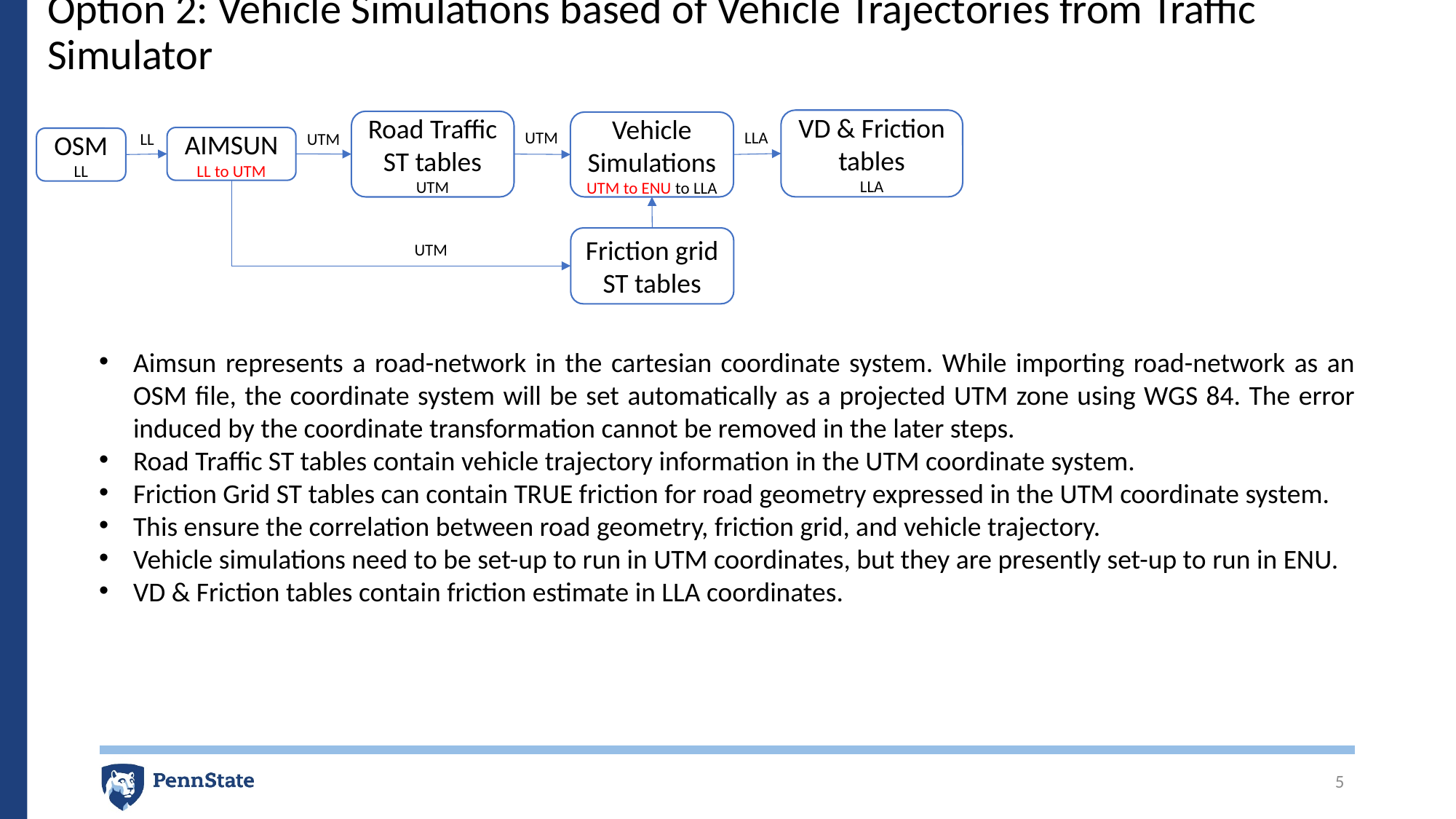

# Option 2: Vehicle Simulations based of Vehicle Trajectories from Traffic Simulator
VD & Friction tables
LLA
Road Traffic ST tables
UTM
Vehicle Simulations
UTM to ENU to LLA
LLA
UTM
UTM
LL
AIMSUN
LL to UTM
OSM
LL
Friction grid ST tables
UTM
Aimsun represents a road-network in the cartesian coordinate system. While importing road-network as an OSM file, the coordinate system will be set automatically as a projected UTM zone using WGS 84. The error induced by the coordinate transformation cannot be removed in the later steps.
Road Traffic ST tables contain vehicle trajectory information in the UTM coordinate system.
Friction Grid ST tables can contain TRUE friction for road geometry expressed in the UTM coordinate system.
This ensure the correlation between road geometry, friction grid, and vehicle trajectory.
Vehicle simulations need to be set-up to run in UTM coordinates, but they are presently set-up to run in ENU.
VD & Friction tables contain friction estimate in LLA coordinates.
5